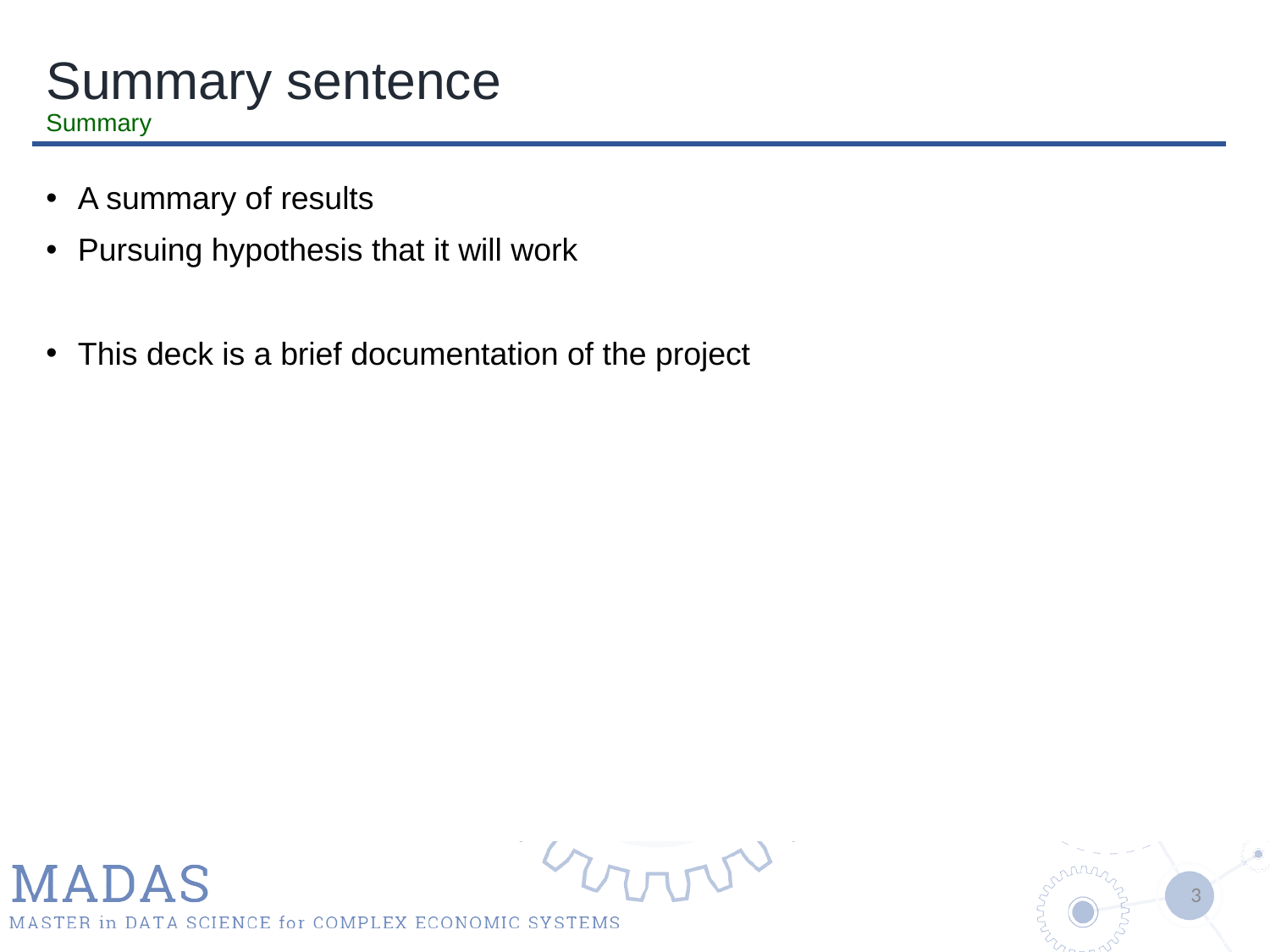

# Summary sentence Summary
A summary of results
Pursuing hypothesis that it will work

This deck is a brief documentation of the project